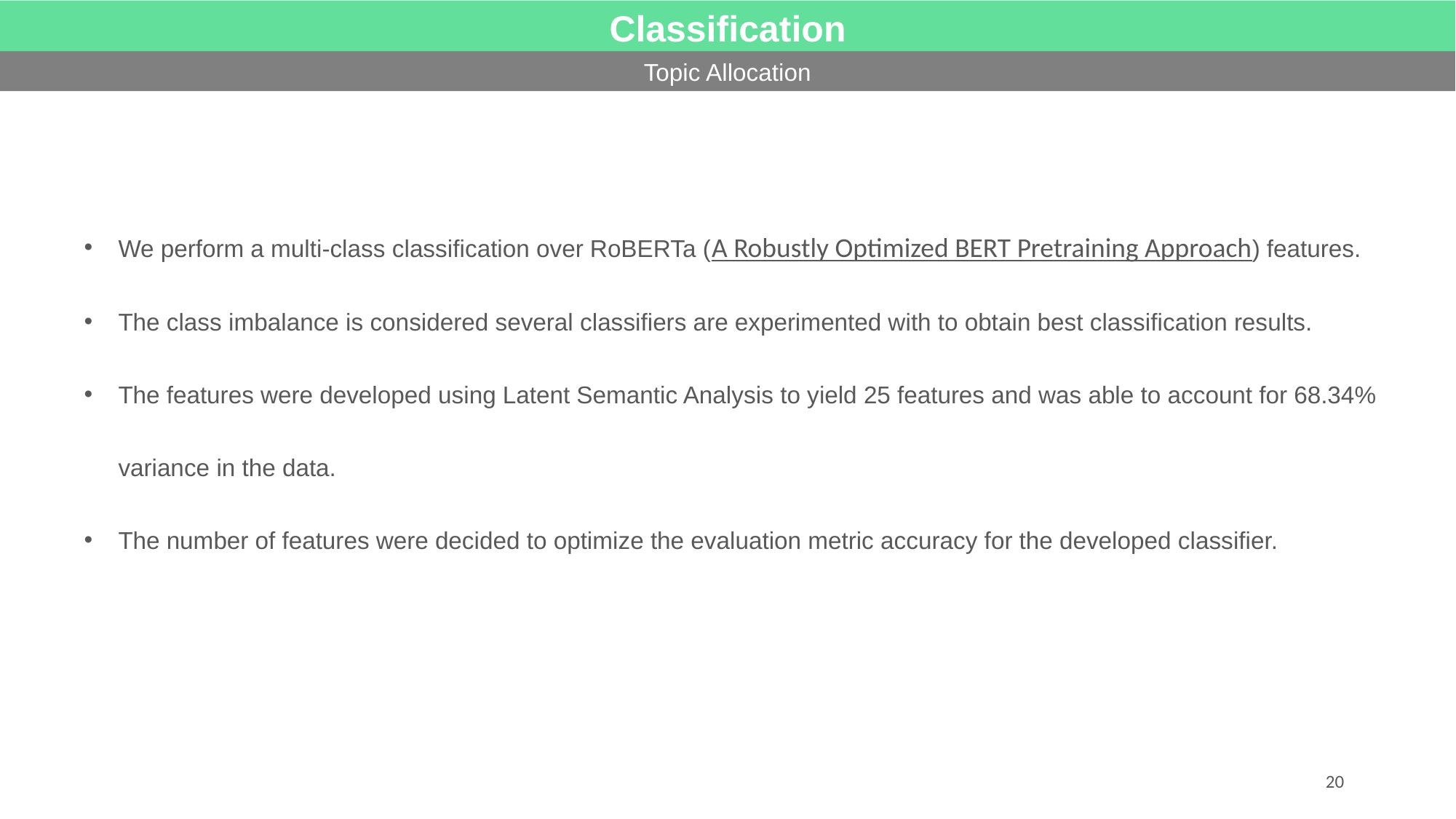

Classification
Topic Allocation
We perform a multi-class classification over RoBERTa (A Robustly Optimized BERT Pretraining Approach) features.
The class imbalance is considered several classifiers are experimented with to obtain best classification results.
The features were developed using Latent Semantic Analysis to yield 25 features and was able to account for 68.34% variance in the data.
The number of features were decided to optimize the evaluation metric accuracy for the developed classifier.

20